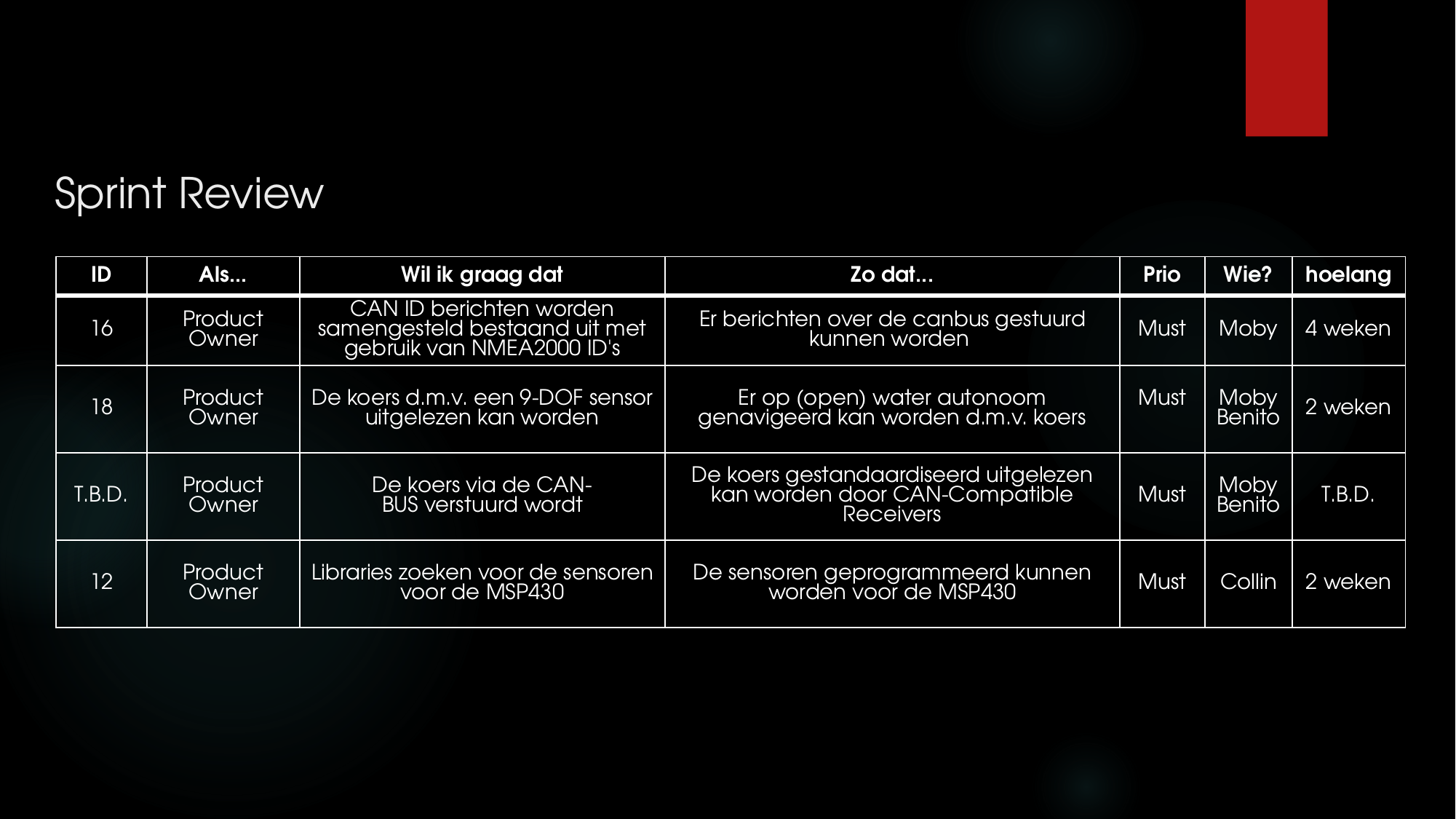

# Sprint Review
| ID | Als... | Wil ik graag dat | Zo dat... | Prio | Wie? | hoelang |
| --- | --- | --- | --- | --- | --- | --- |
| 16 | Product Owner | CAN ID berichten worden samengesteld bestaand uit met gebruik van NMEA2000 ID's | Er berichten over de canbus gestuurd kunnen worden | Must | Moby | 4 weken |
| 18 | Product Owner | De koers d.m.v. een 9-DOF sensor uitgelezen kan worden | Er op (open) water autonoom genavigeerd kan worden d.m.v. koers | Must | Moby Benito | 2 weken |
| T.B.D. | Product Owner | De koers via de CAN-BUS verstuurd wordt | De koers gestandaardiseerd uitgelezen kan worden door CAN-Compatible Receivers | Must | Moby Benito | T.B.D. |
| 12 | Product Owner | Libraries zoeken voor de sensoren voor de MSP430 | De sensoren geprogrammeerd kunnen worden voor de MSP430 | Must | Collin | 2 weken |